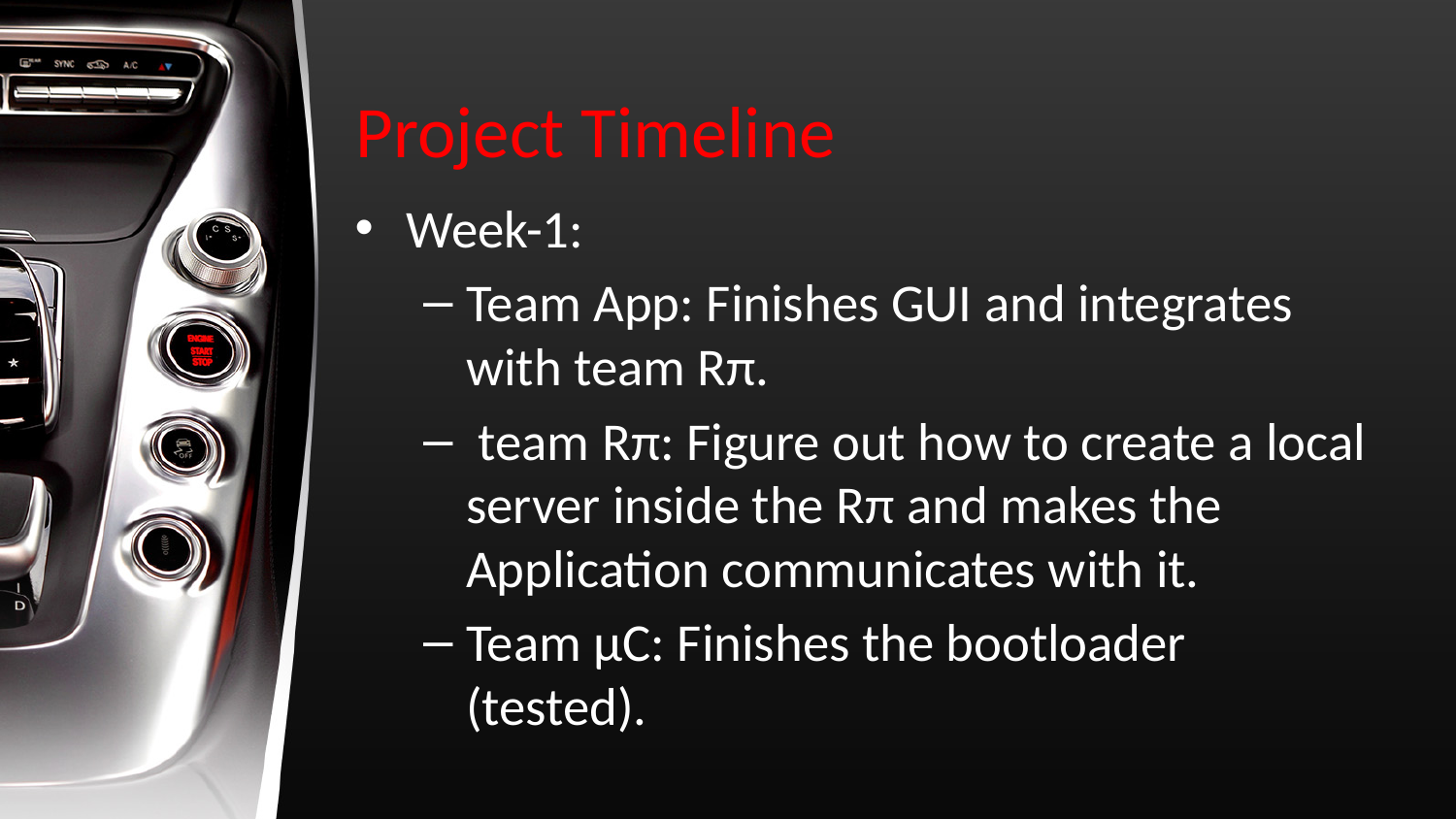

# Project Timeline
Week-1:
Team App: Finishes GUI and integrates with team Rπ.
 team Rπ: Figure out how to create a local server inside the Rπ and makes the Application communicates with it.
Team µC: Finishes the bootloader (tested).